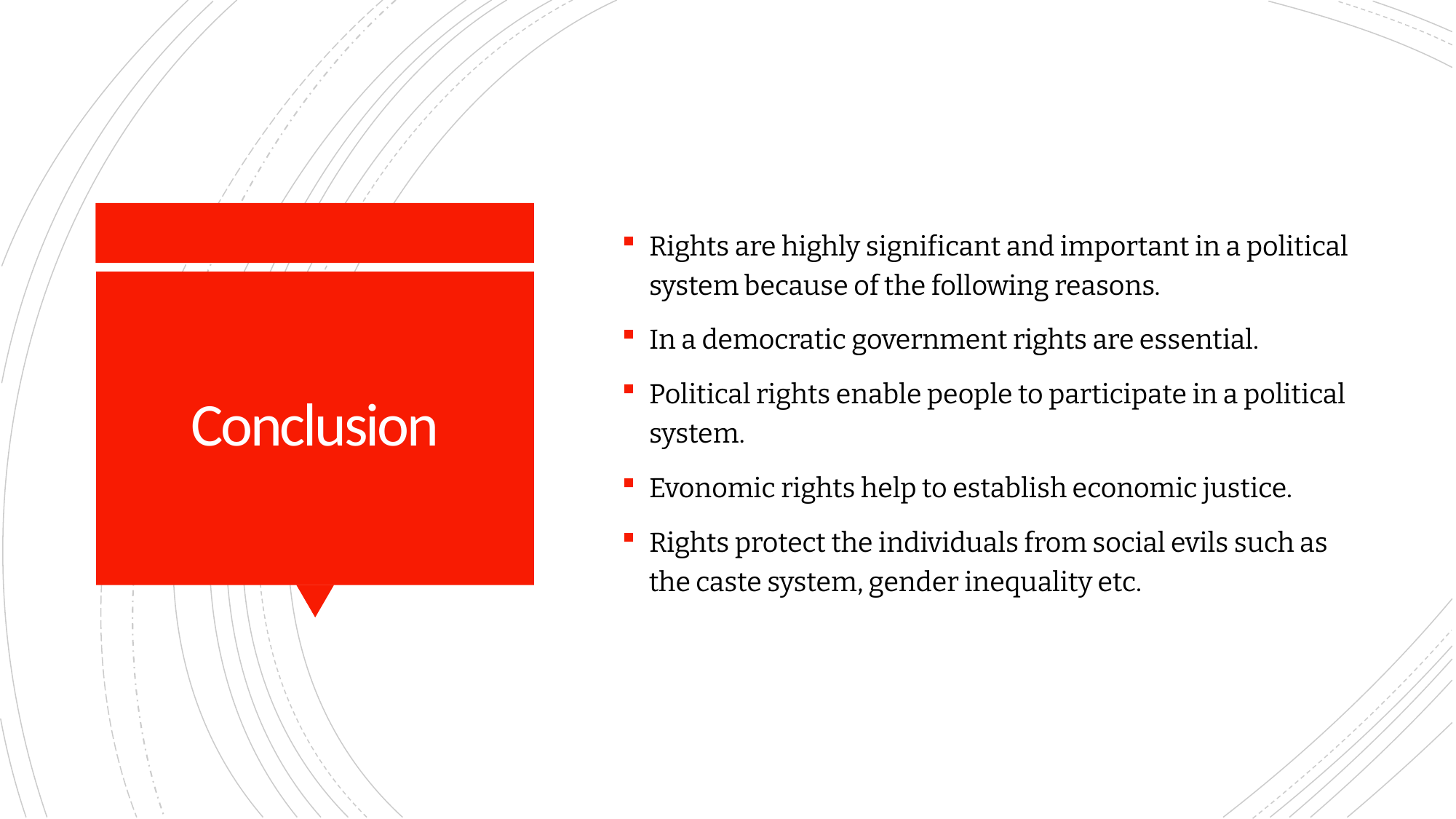

Rights are highly significant and important in a political system because of the following reasons.
In a democratic government rights are essential.
Political rights enable people to participate in a political system.
Evonomic rights help to establish economic justice.
Rights protect the individuals from social evils such as the caste system, gender inequality etc.
# Conclusion